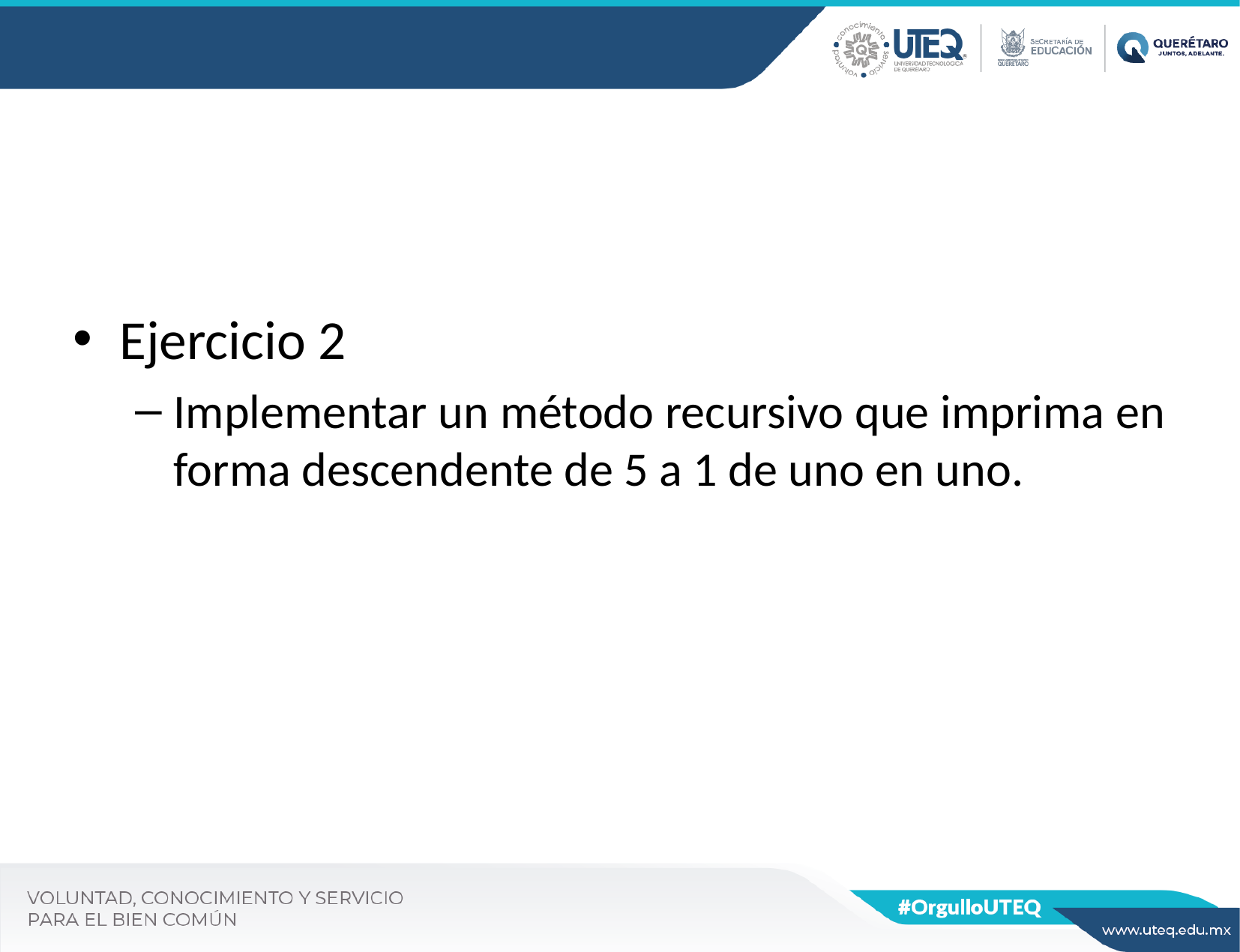

Ejercicio 2
Implementar un método recursivo que imprima en forma descendente de 5 a 1 de uno en uno.